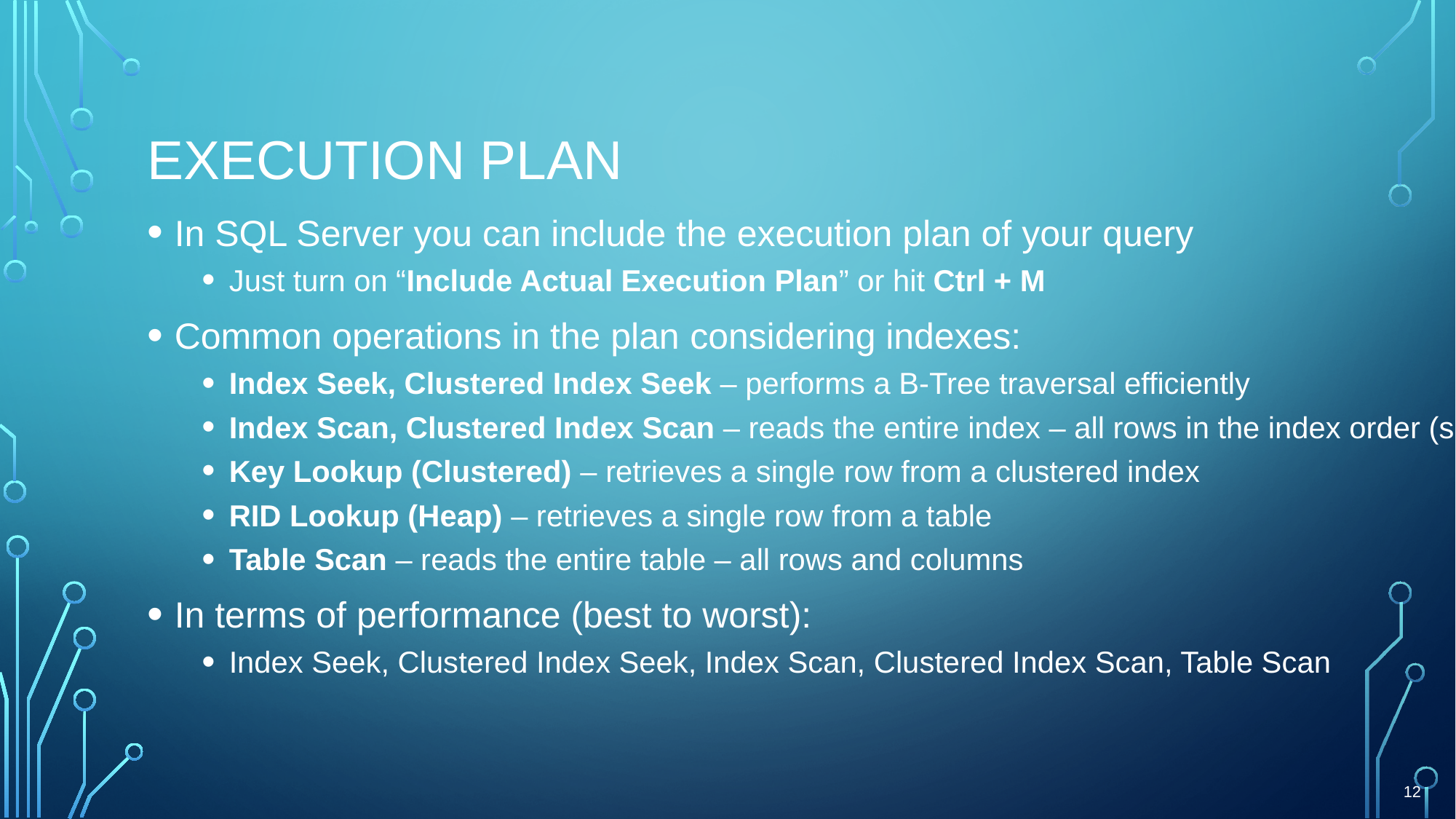

# EXECUTION PLAN
In SQL Server you can include the execution plan of your query
Just turn on “Include Actual Execution Plan” or hit Ctrl + M
Common operations in the plan considering indexes:
Index Seek, Clustered Index Seek – performs a B-Tree traversal efficiently
Index Scan, Clustered Index Scan – reads the entire index – all rows in the index order (slow)
Key Lookup (Clustered) – retrieves a single row from a clustered index
RID Lookup (Heap) – retrieves a single row from a table
Table Scan – reads the entire table – all rows and columns
In terms of performance (best to worst):
Index Seek, Clustered Index Seek, Index Scan, Clustered Index Scan, Table Scan

12